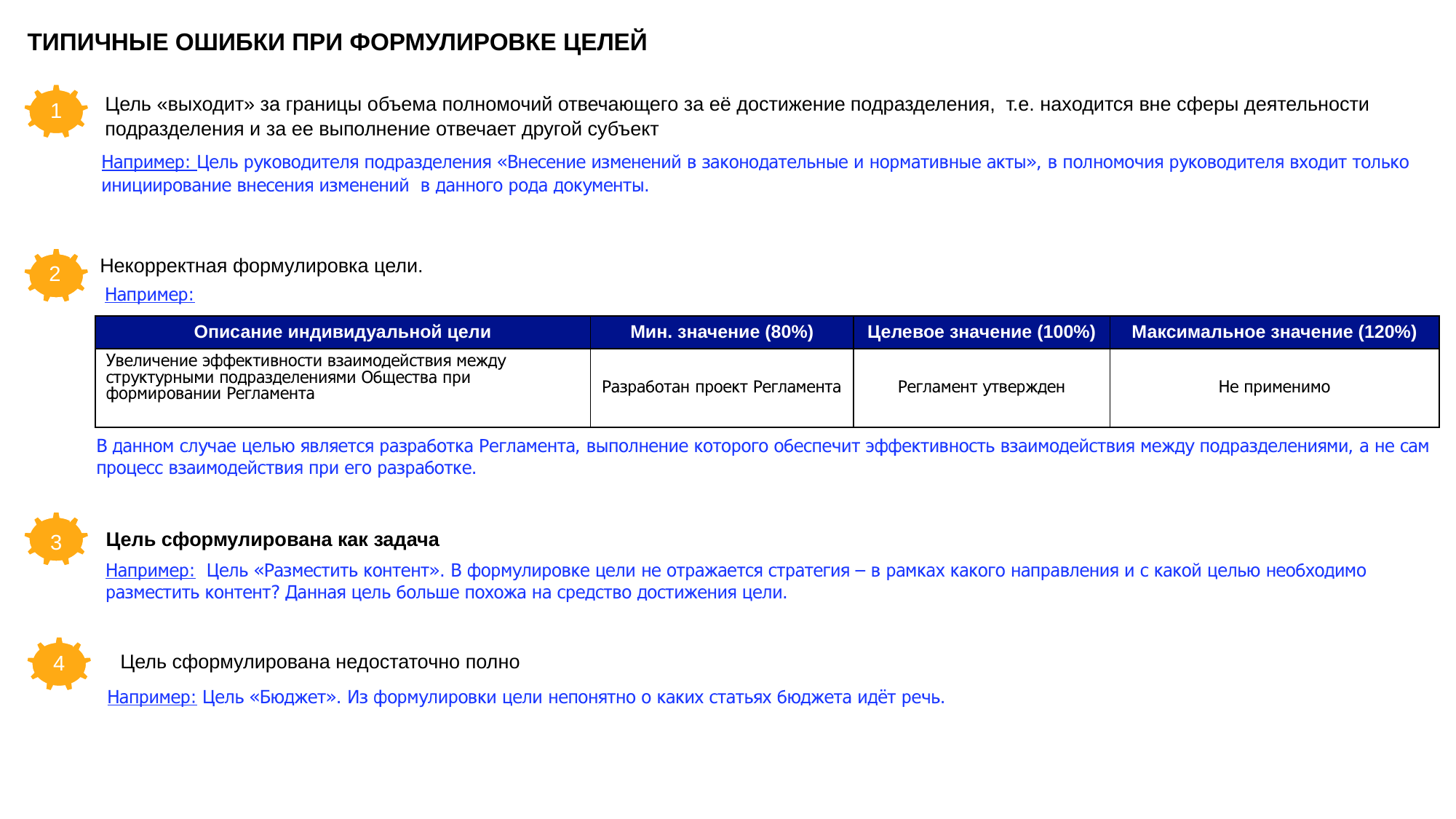

ТИПИЧНЫЕ ОШИБКИ ПРИ ФОРМУЛИРОВКЕ ЦЕЛЕЙ

1
Цель «выходит» за границы объема полномочий отвечающего за её достижение подразделения,  т.е. находится вне сферы деятельности подразделения и за ее выполнение отвечает другой субъект
Например: Цель руководителя подразделения «Внесение изменений в законодательные и нормативные акты», в полномочия руководителя входит только инициирование внесения изменений  в данного рода документы.
Некорректная формулировка цели.

2
Например:
| Описание индивидуальной цели | Мин. значение (80%) | Целевое значение (100%) | Максимальное значение (120%) |
| --- | --- | --- | --- |
| Увеличение эффективности взаимодействия между структурными подразделениями Общества при формировании Регламента | Разработан проект Регламента | Регламент утвержден | Не применимо |
В данном случае целью является разработка Регламента, выполнение которого обеспечит эффективность взаимодействия между подразделениями, а не сам процесс взаимодействия при его разработке.

3
Цель сформулирована как задача
Например:  Цель «Разместить контент». В формулировке цели не отражается стратегия – в рамках какого направления и с какой целью необходимо разместить контент? Данная цель больше похожа на средство достижения цели.

4
Цель сформулирована недостаточно полно
Например: Цель «Бюджет». Из формулировки цели непонятно о каких статьях бюджета идёт речь.